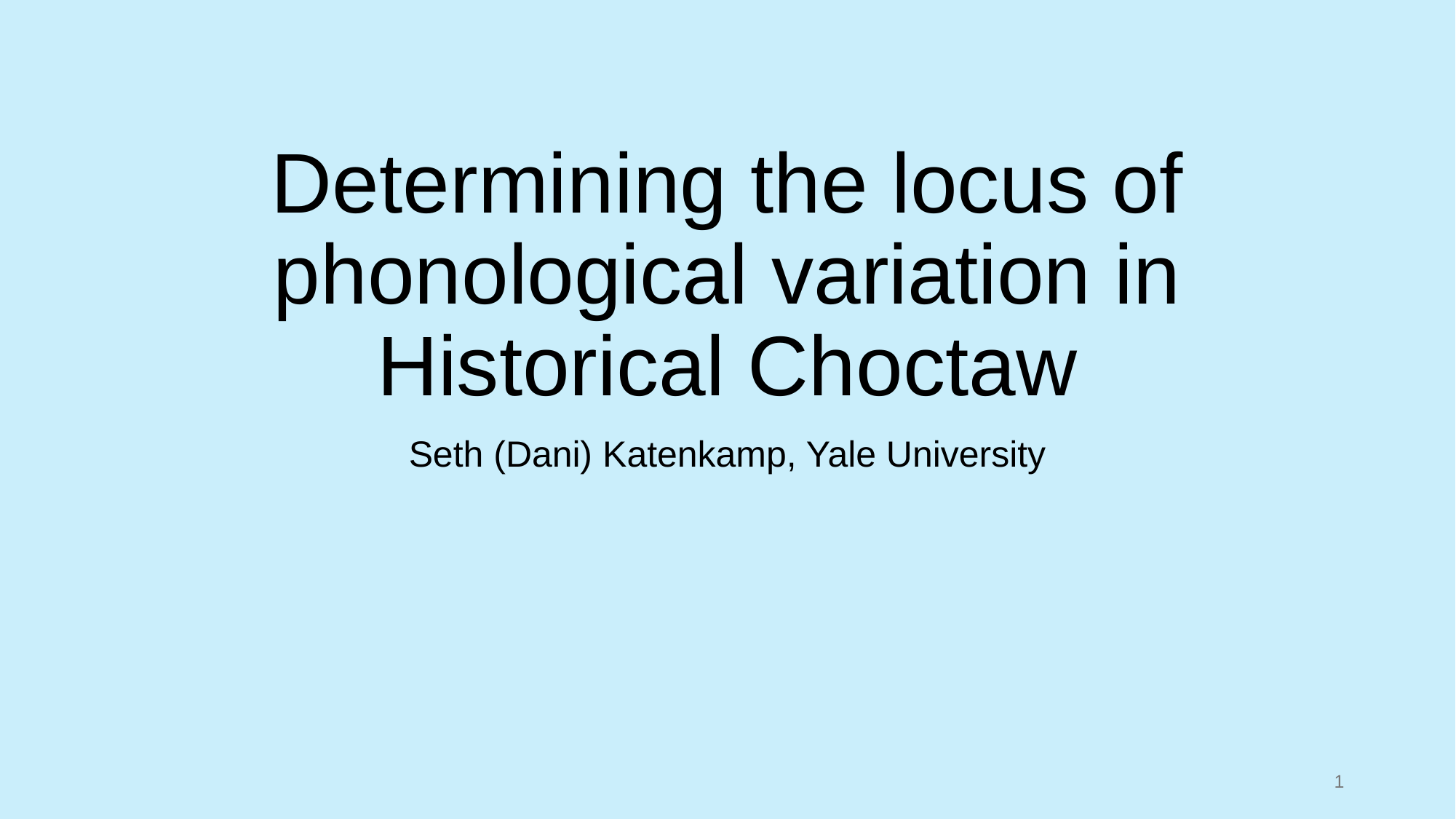

# Determining the locus of phonological variation in Historical Choctaw
Seth (Dani) Katenkamp, Yale University
1